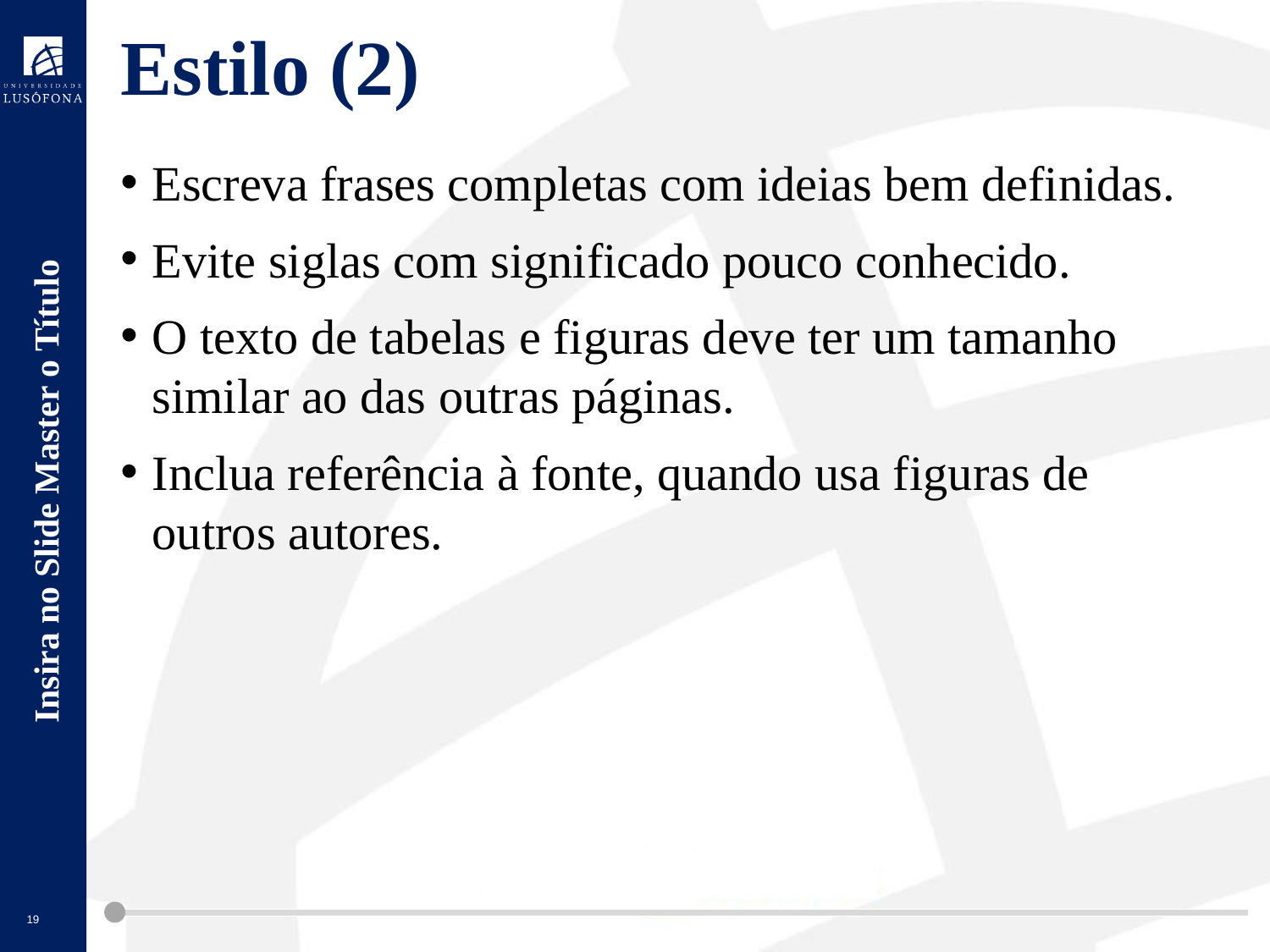

# Estilo (2)
Escreva frases completas com ideias bem definidas.
Evite siglas com significado pouco conhecido.
O texto de tabelas e figuras deve ter um tamanho similar ao das outras páginas.
Inclua referência à fonte, quando usa figuras de outros autores.